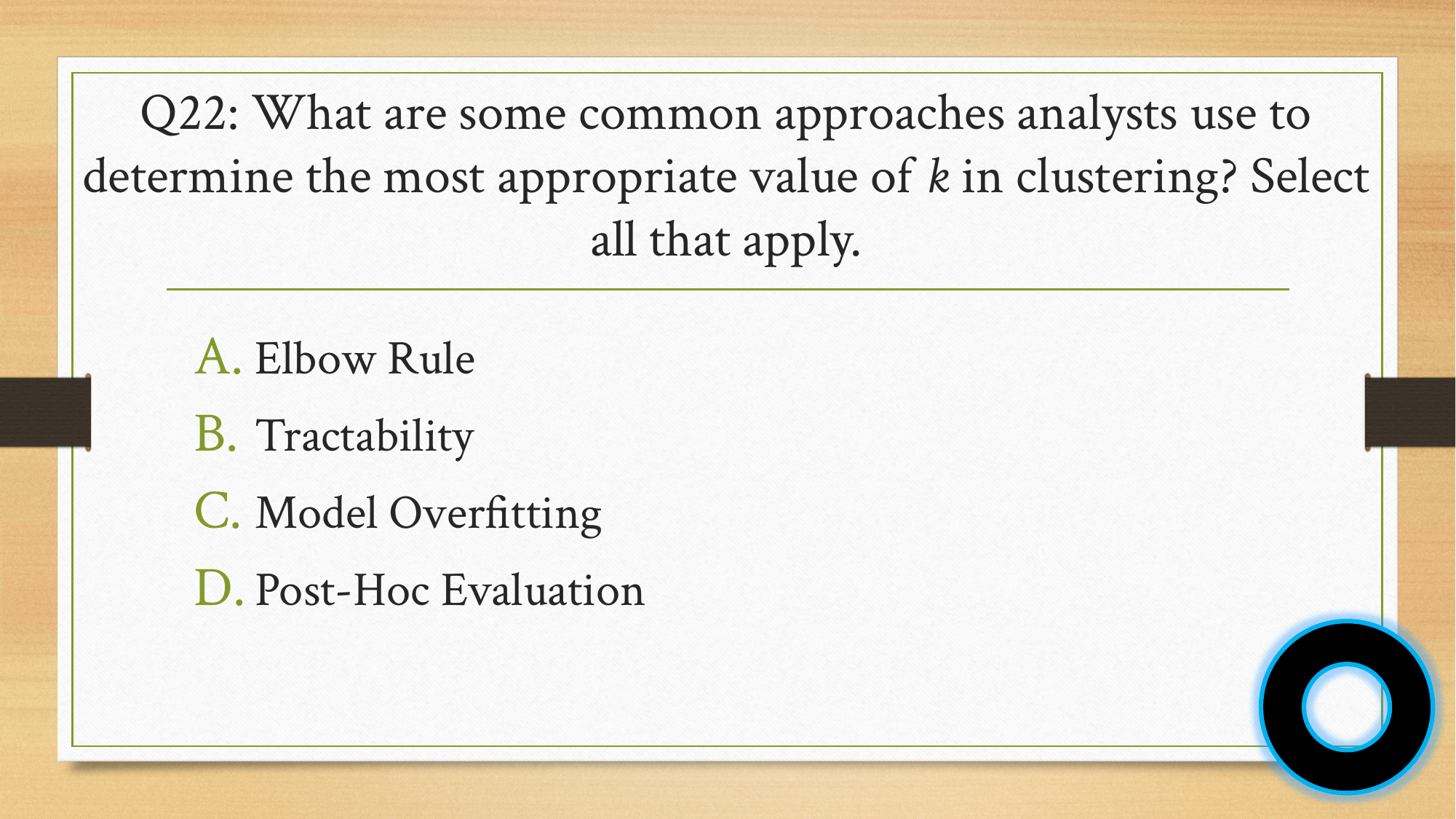

# Q22: What are some common approaches analysts use to determine the most appropriate value of k in clustering? Select all that apply.
Elbow Rule
Tractability
Model Overfitting
Post-Hoc Evaluation